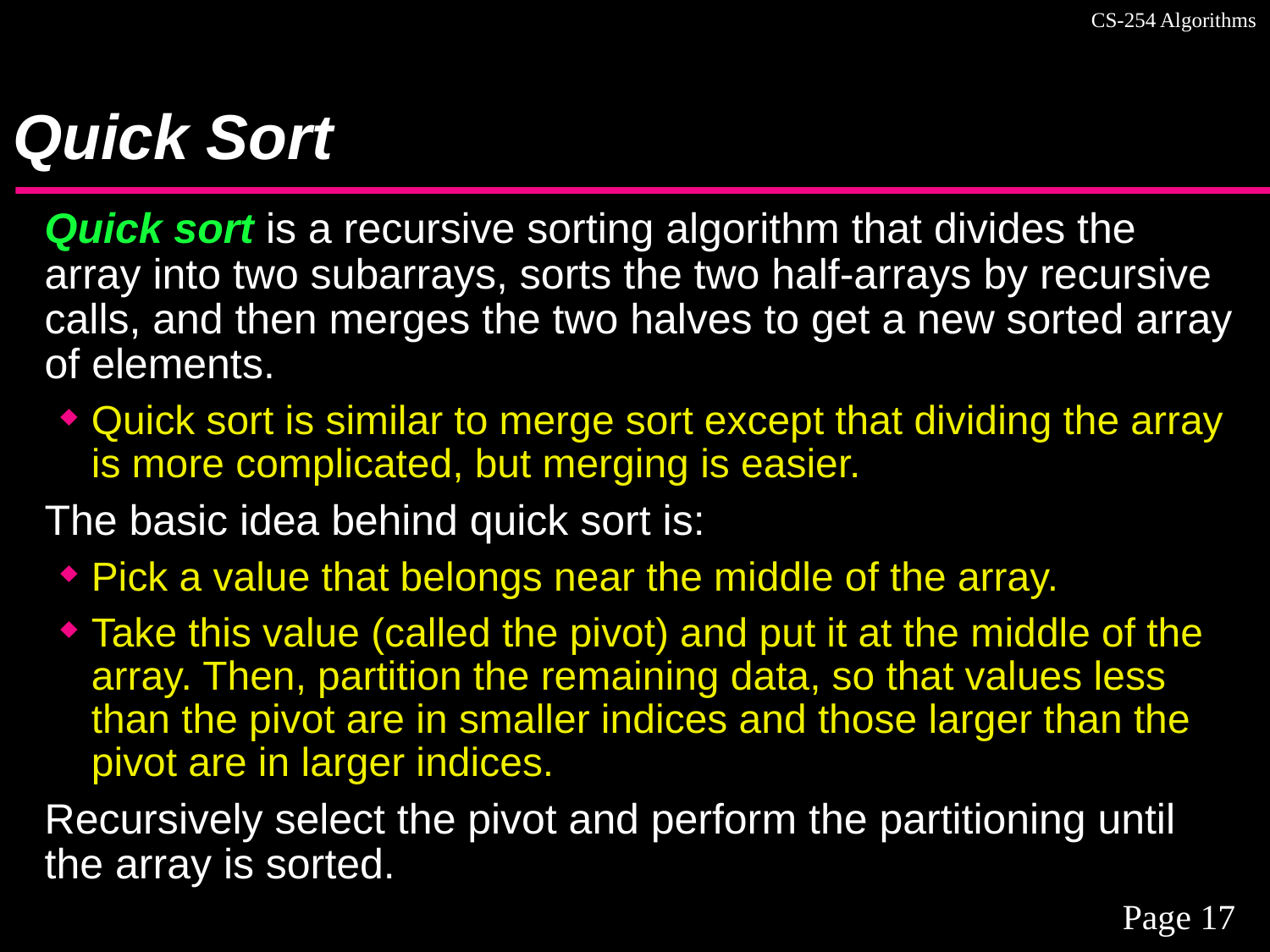

# Quick Sort
Quick sort is a recursive sorting algorithm that divides the array into two subarrays, sorts the two half-arrays by recursive calls, and then merges the two halves to get a new sorted array of elements.
Quick sort is similar to merge sort except that dividing the array is more complicated, but merging is easier.
The basic idea behind quick sort is:
Pick a value that belongs near the middle of the array.
Take this value (called the pivot) and put it at the middle of the array. Then, partition the remaining data, so that values less than the pivot are in smaller indices and those larger than the pivot are in larger indices.
Recursively select the pivot and perform the partitioning until the array is sorted.